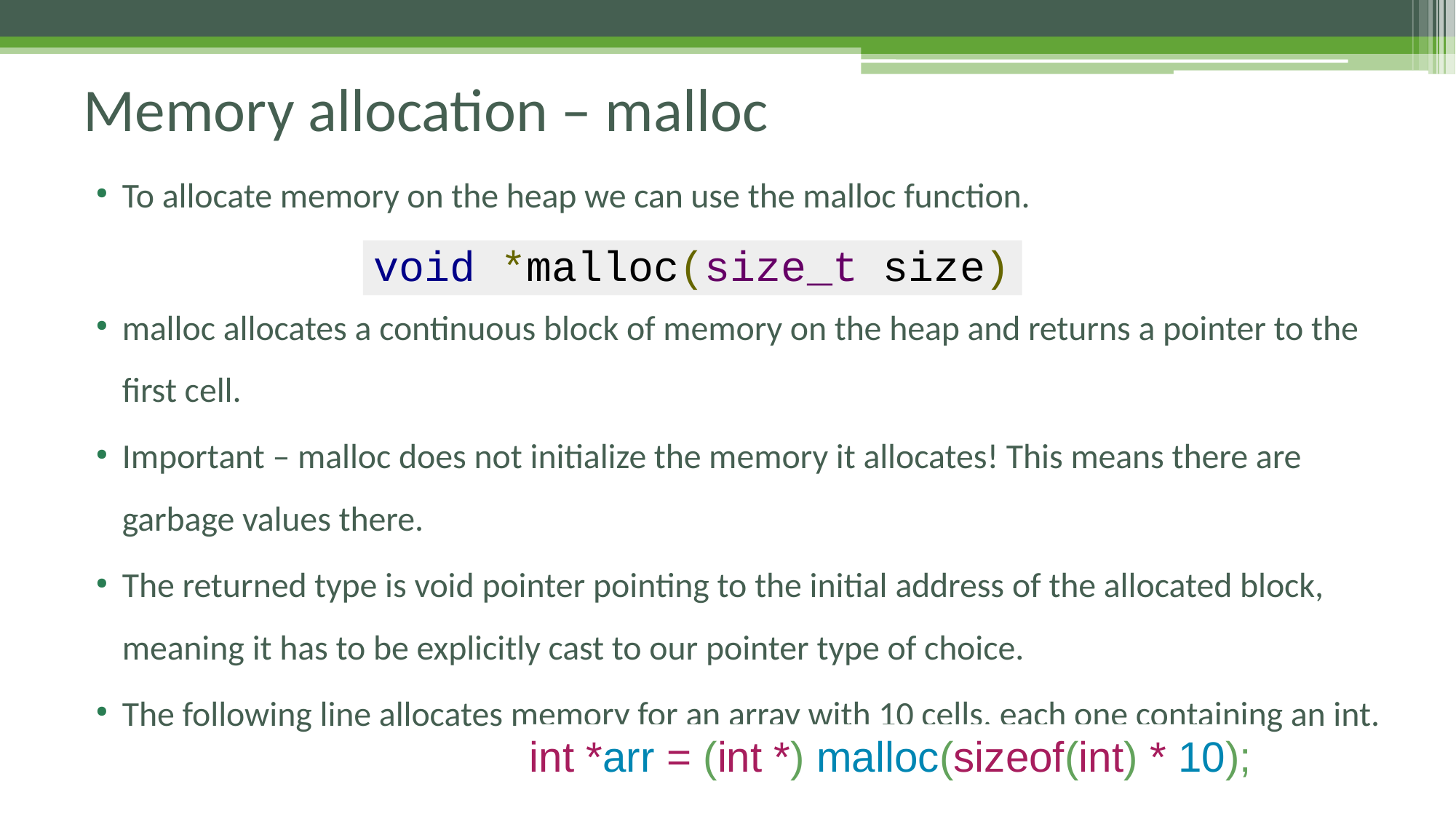

# Memory allocation – malloc
To allocate memory on the heap we can use the malloc function.

malloc allocates a continuous block of memory on the heap and returns a pointer to the first cell.
Important – malloc does not initialize the memory it allocates! This means there are garbage values there.
The returned type is void pointer pointing to the initial address of the allocated block, meaning it has to be explicitly cast to our pointer type of choice.
The following line allocates memory for an array with 10 cells, each one containing an int.
void *malloc(size_t size)
int *arr = (int *) malloc(sizeof(int) * 10);